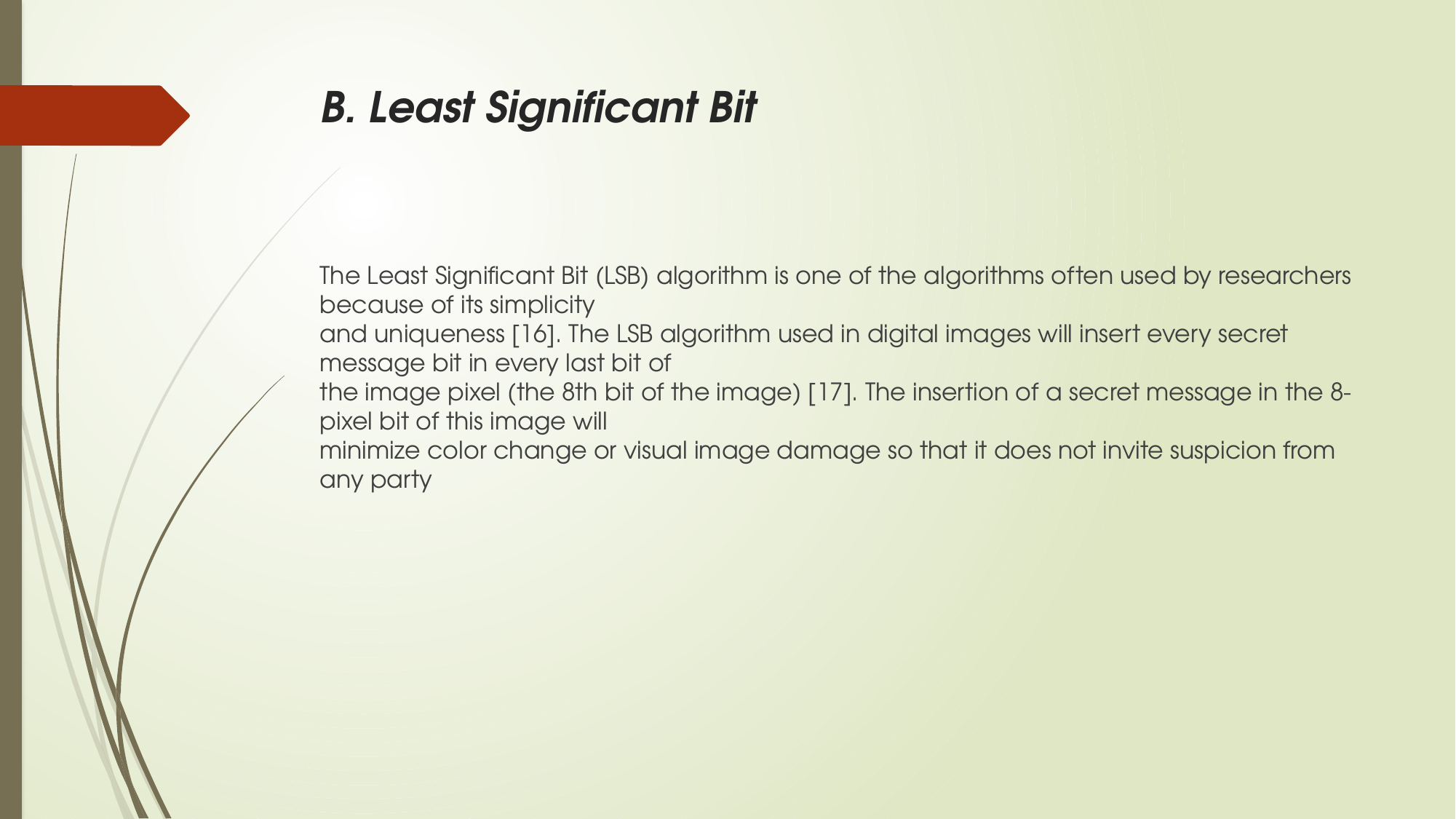

# B. Least Significant Bit
The Least Significant Bit (LSB) algorithm is one of the algorithms often used by researchers because of its simplicity
and uniqueness [16]. The LSB algorithm used in digital images will insert every secret message bit in every last bit of
the image pixel (the 8th bit of the image) [17]. The insertion of a secret message in the 8-pixel bit of this image will
minimize color change or visual image damage so that it does not invite suspicion from any party